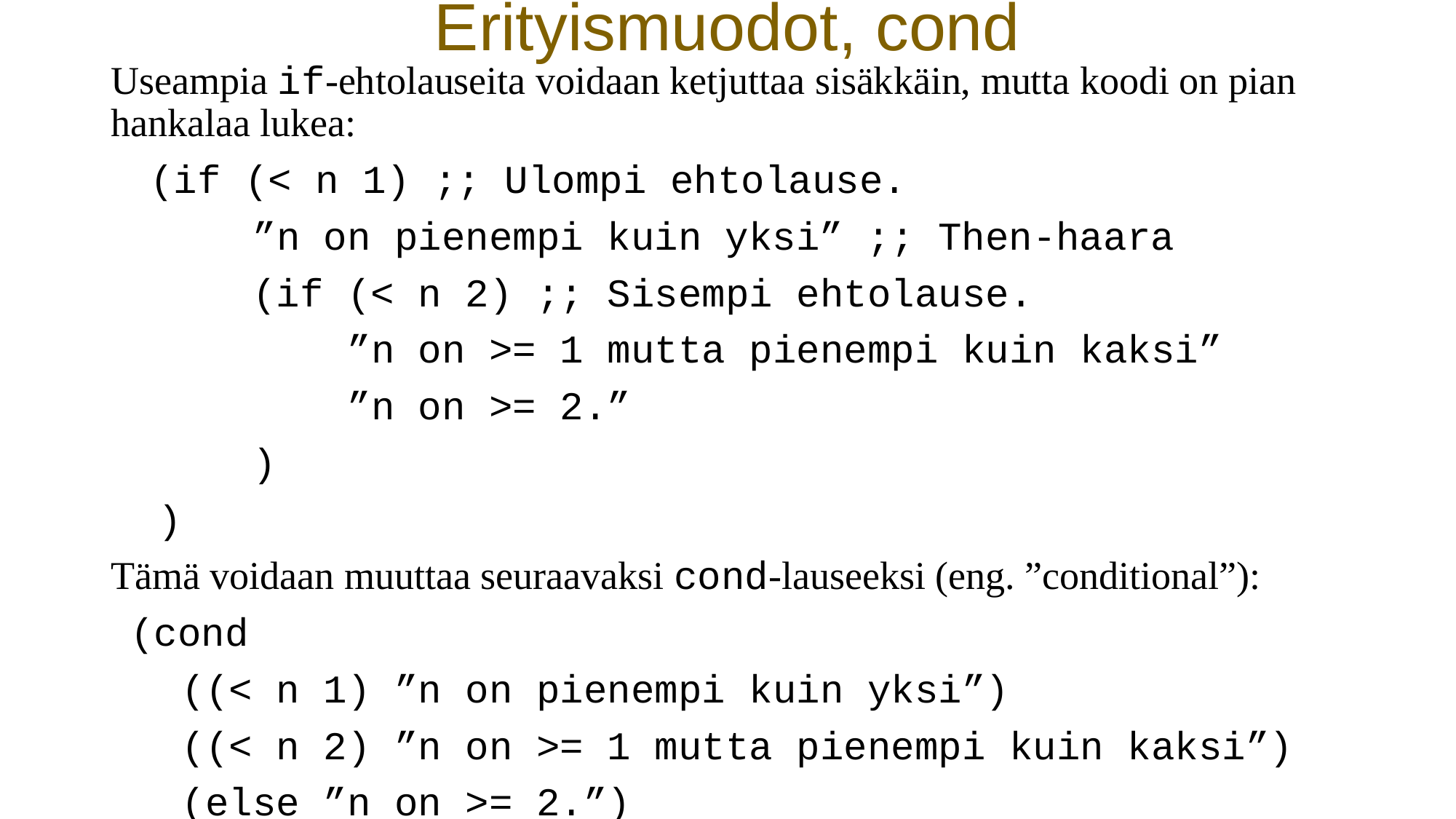

# Erityismuodot, cond
Useampia if-ehtolauseita voidaan ketjuttaa sisäkkäin, mutta koodi on pian hankalaa lukea:
    (if (< n 1) ;; Ulompi ehtolause.
      ”n on pienempi kuin yksi” ;; Then-haara
      (if (< n 2) ;; Sisempi ehtolause.
          ”n on >= 1 mutta pienempi kuin kaksi”
          ”n on >= 2.”
      )
  )
Tämä voidaan muuttaa seuraavaksi cond-lauseeksi (eng. ”conditional”):
  (cond
   ((< n 1) ”n on pienempi kuin yksi”)
   ((< n 2) ”n on >= 1 mutta pienempi kuin kaksi”)
   (else ”n on >= 2.”)
 )